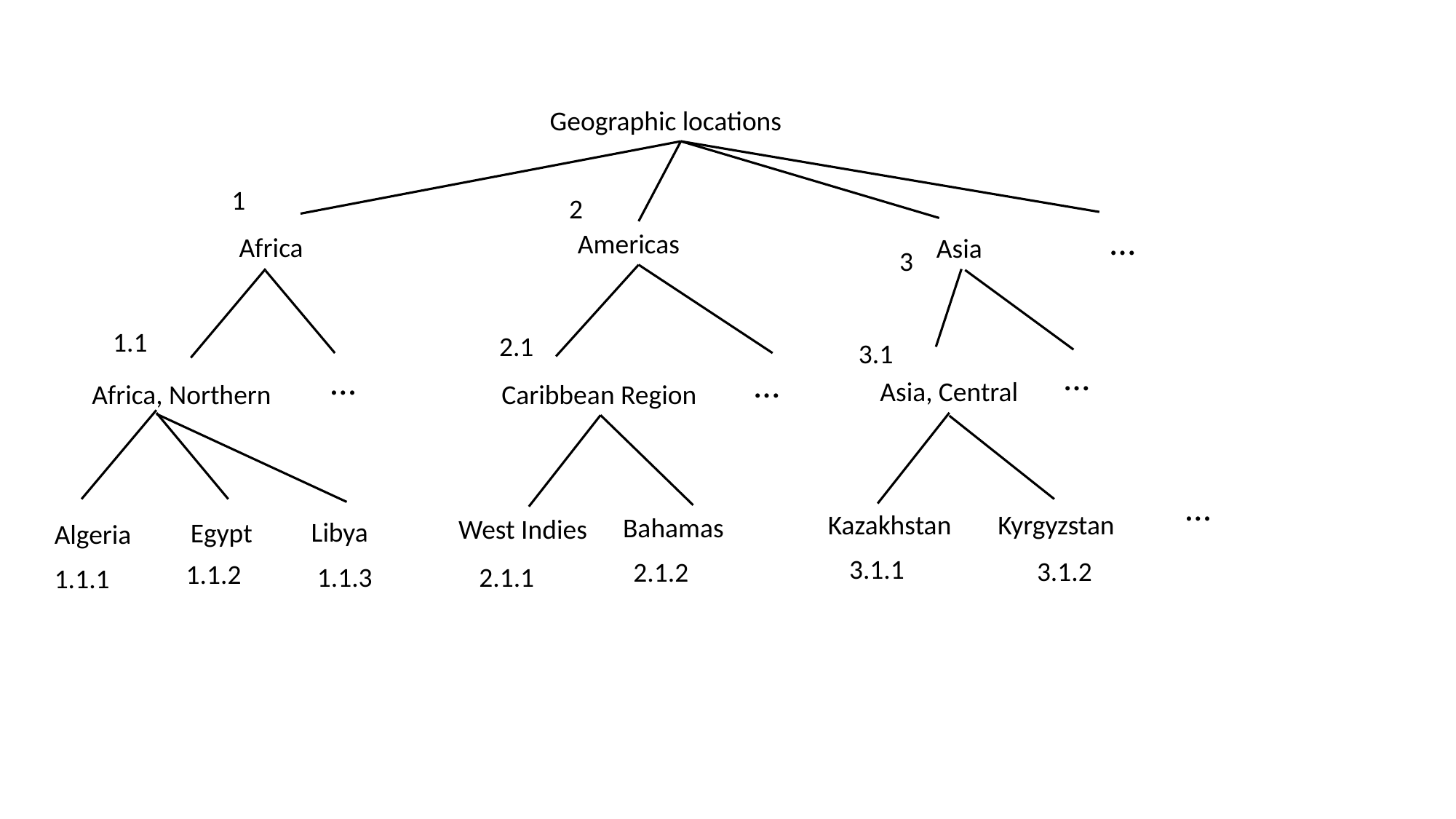

Geographic locations
1
2
…
Americas
Africa
Asia
3
1.1
2.1
3.1
…
…
…
Asia, Central
Africa, Northern
Caribbean Region
…
Kazakhstan
Kyrgyzstan
Bahamas
West Indies
Libya
Egypt
Algeria
3.1.1
3.1.2
2.1.2
1.1.2
2.1.1
1.1.3
1.1.1